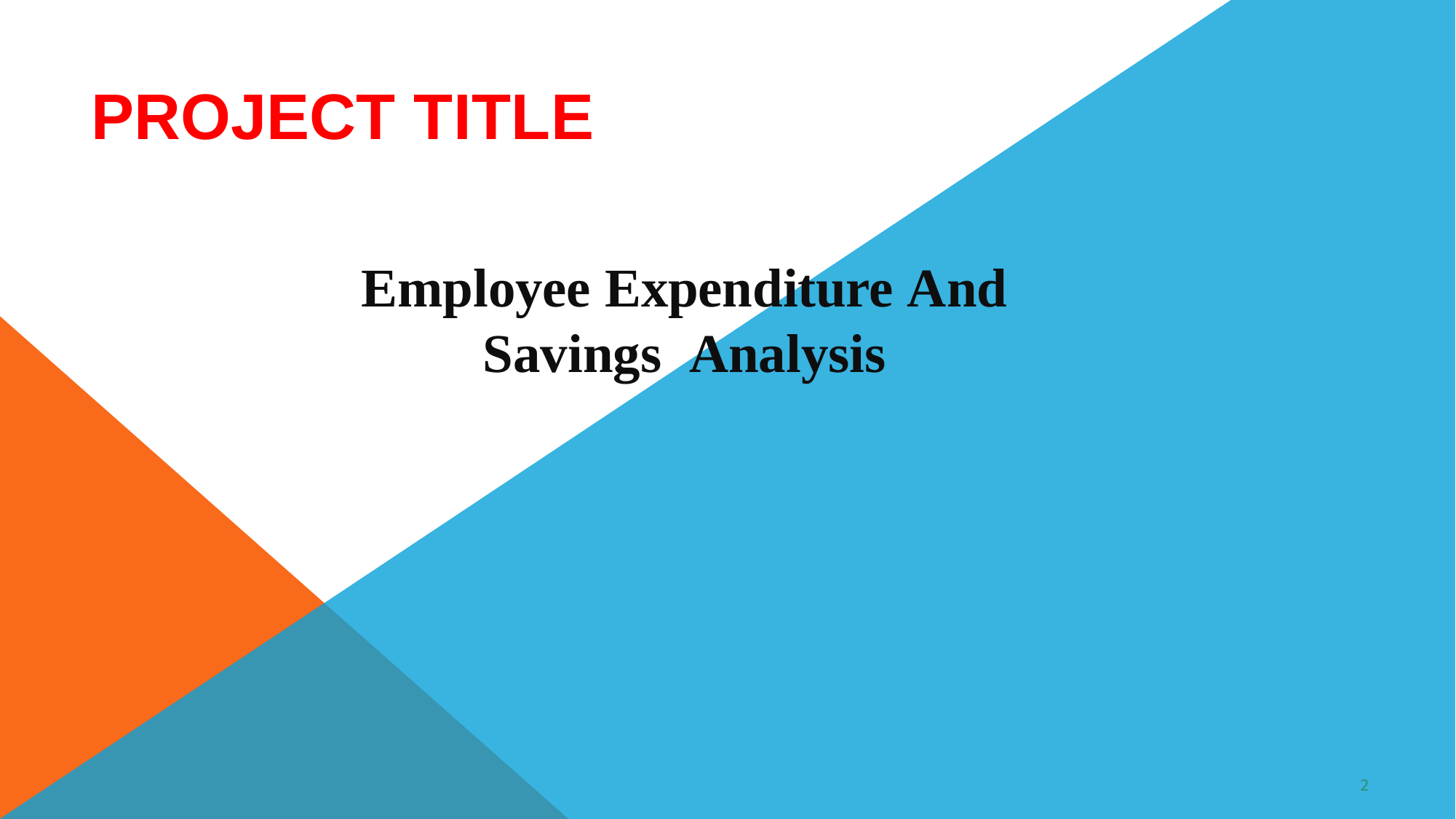

PROJECT TITLE
Employee Expenditure And Savings  Analysis
2